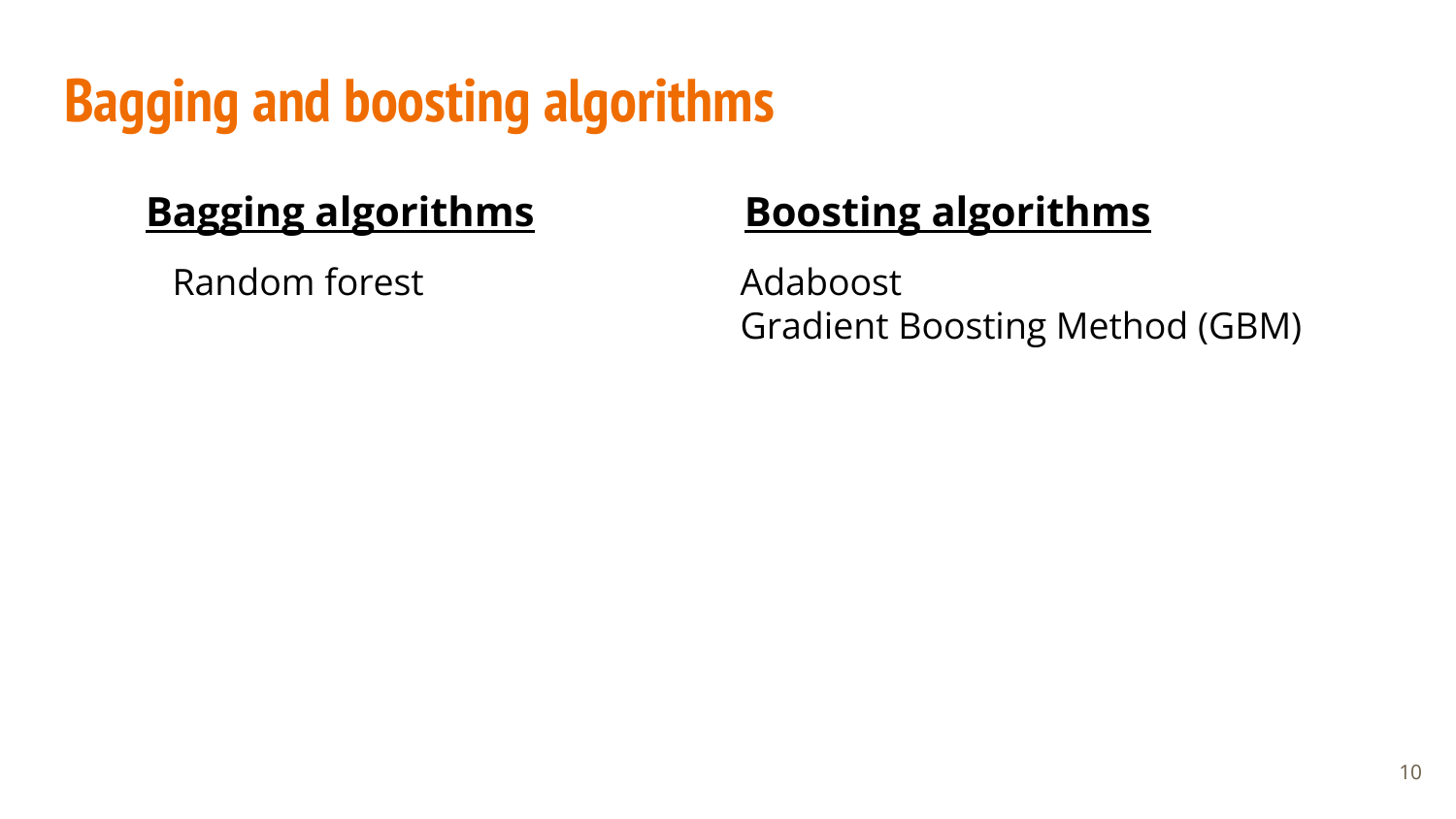

# Bagging and boosting algorithms
Bagging algorithms
Boosting algorithms
Random forest
Adaboost
Gradient Boosting Method (GBM)
10